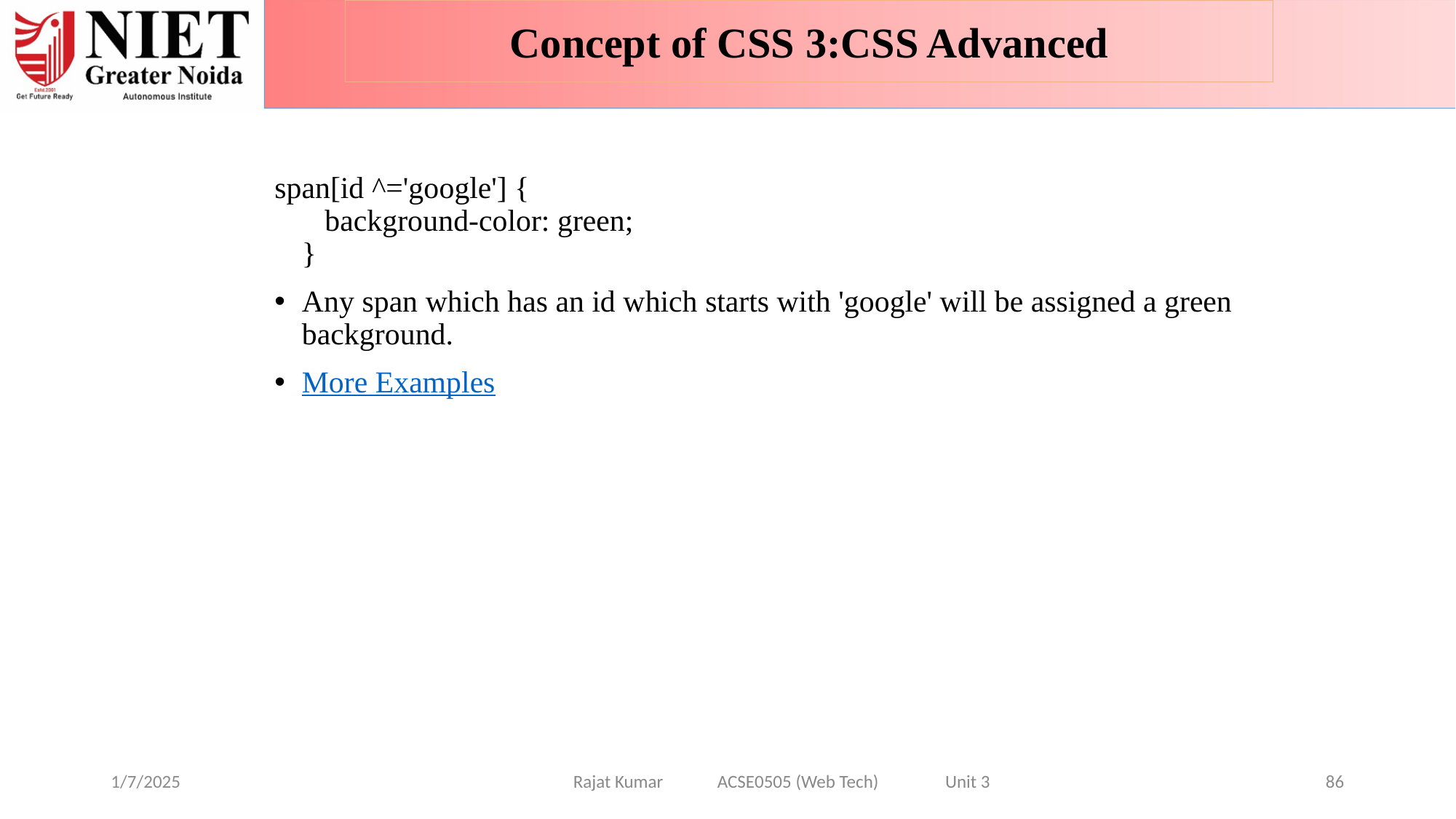

Concept of CSS 3:CSS Advanced
span[id ^='google'] {
   background-color: green;
}
Any span which has an id which starts with 'google' will be assigned a green background.
More Examples

1/7/2025
86
Rajat Kumar             ACSE0505 (Web Tech)                Unit 3